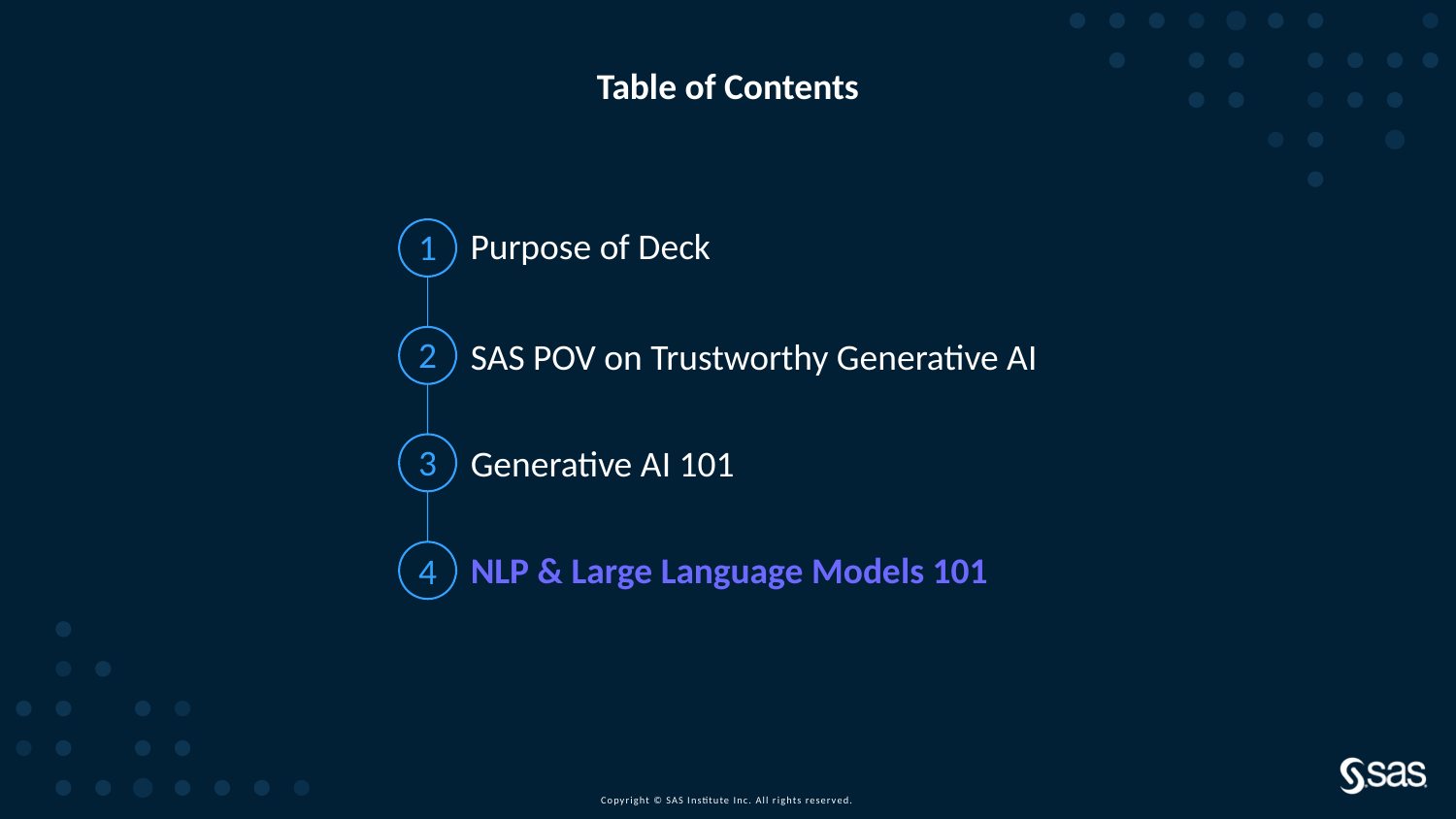

Table of Contents
Purpose of Deck

SAS POV on Trustworthy Generative AI

Generative AI 101

NLP & Large Language Models 101

1
2
3
4